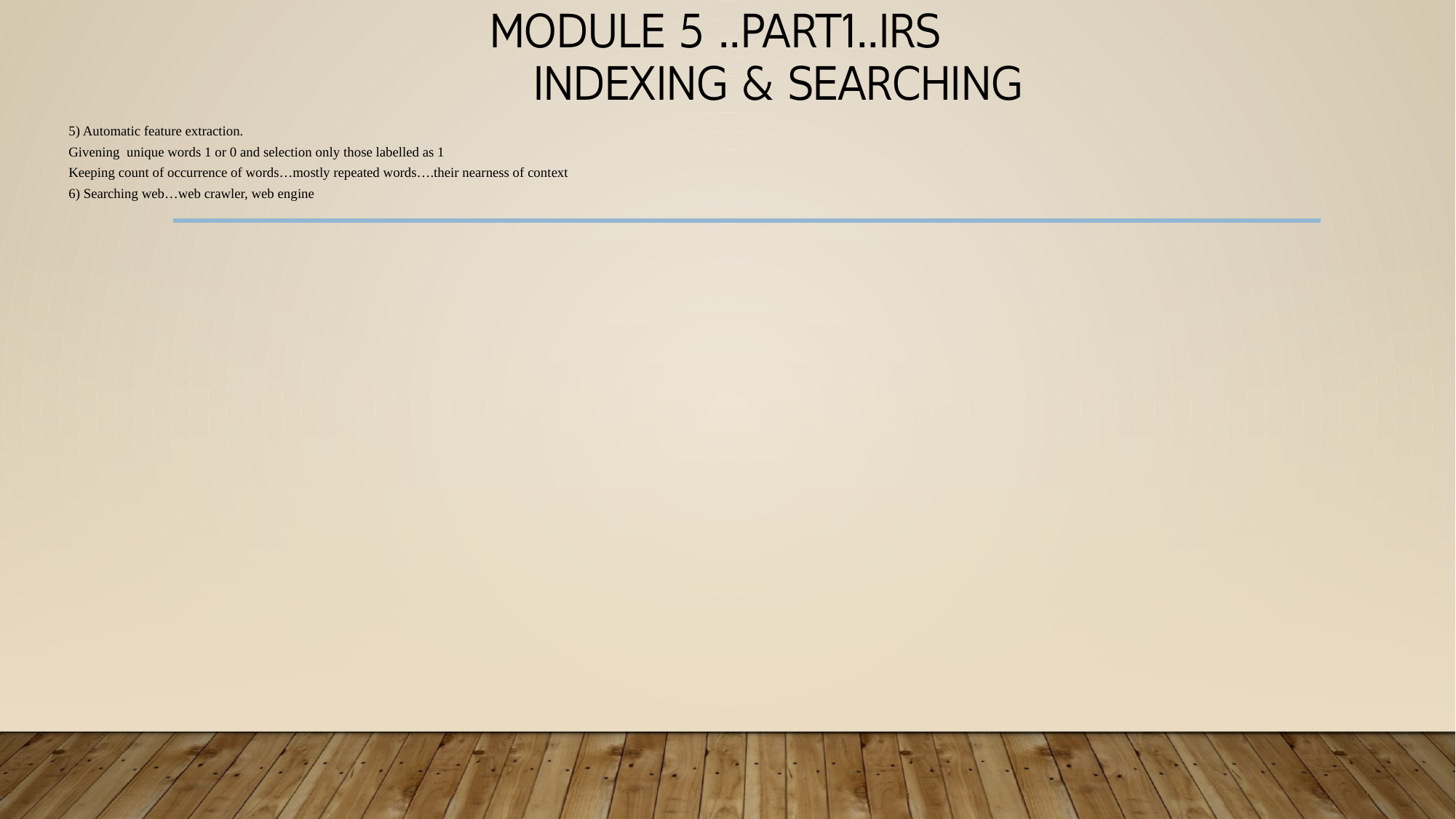

# Module 5 ..part1..IRS indexing & searching

5) Automatic feature extraction.
Givening  unique words 1 or 0 and selection only those labelled as 1
Keeping count of occurrence of words…mostly repeated words….their nearness of context
6) Searching web…web crawler, web engine